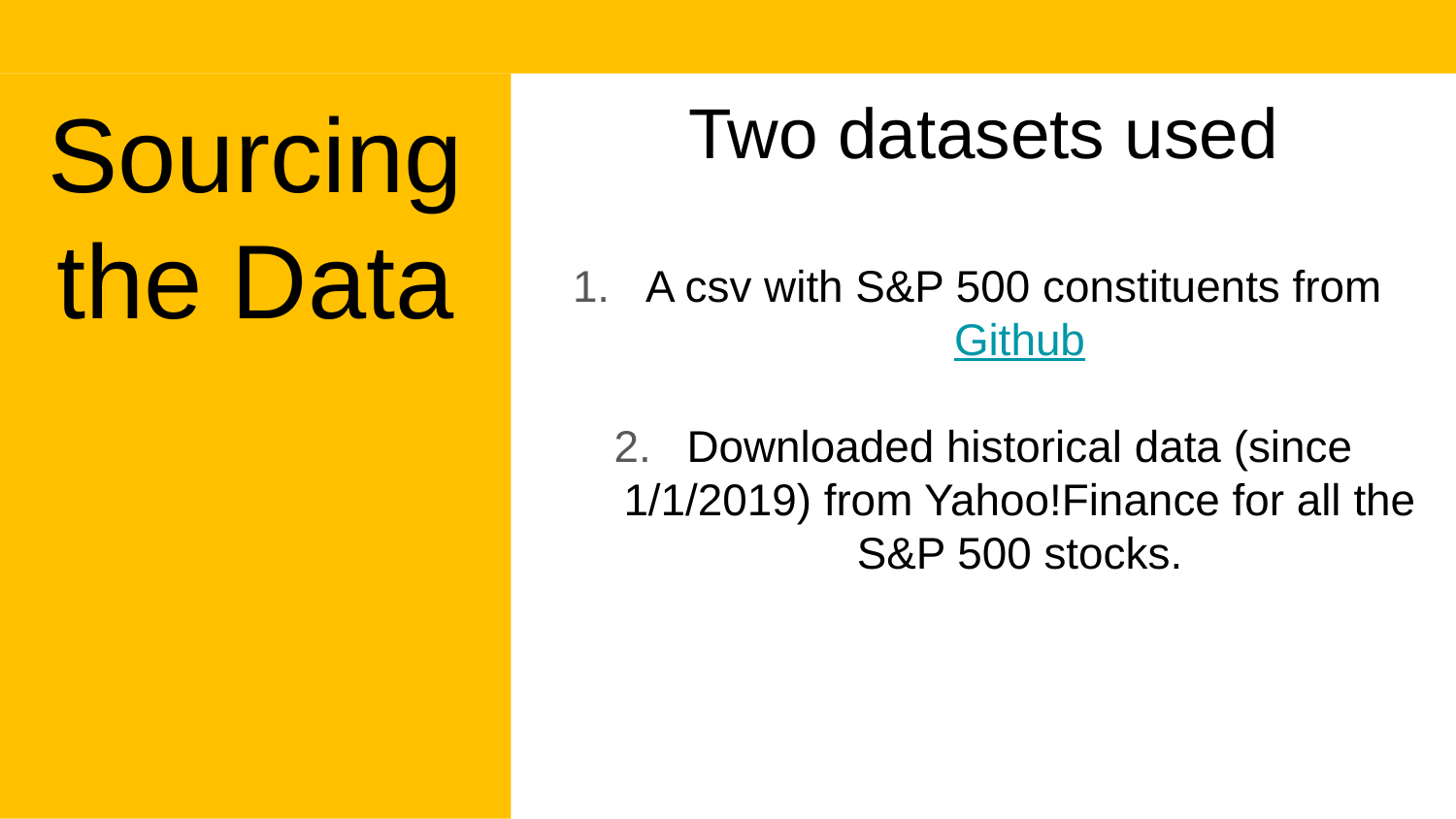

# Sourcing the Data
Two datasets used
A csv with S&P 500 constituents from Github
Downloaded historical data (since 1/1/2019) from Yahoo!Finance for all the S&P 500 stocks.